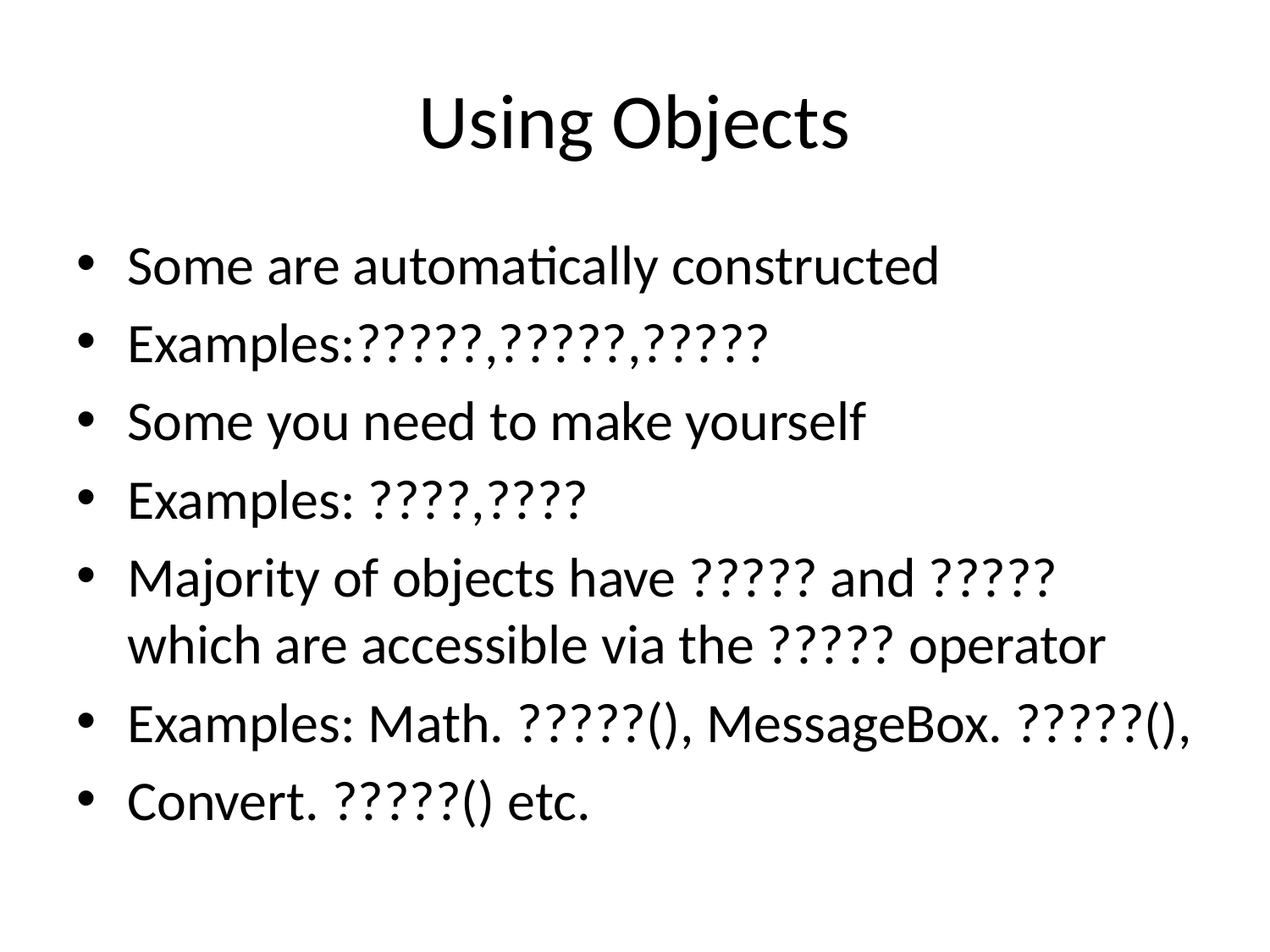

# Using Objects
Some are automatically constructed
Examples:?????,?????,?????
Some you need to make yourself
Examples: ????,????
Majority of objects have ????? and ????? which are accessible via the ????? operator
Examples: Math. ?????(), MessageBox. ?????(),
Convert. ?????() etc.